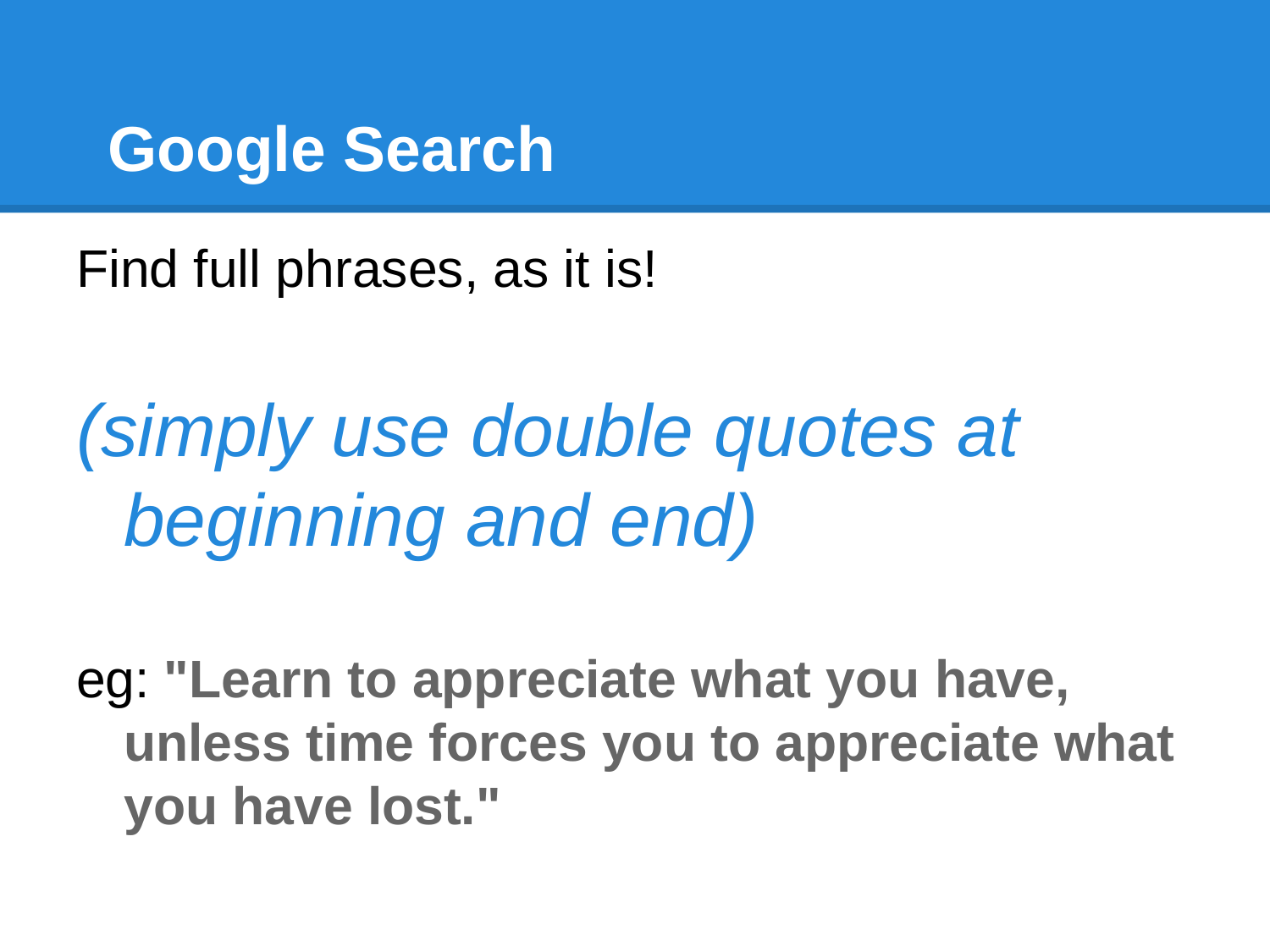

# Google Search
Find full phrases, as it is!

(simply use double quotes at beginning and end)

eg: "Learn to appreciate what you have, unless time forces you to appreciate what you have lost."